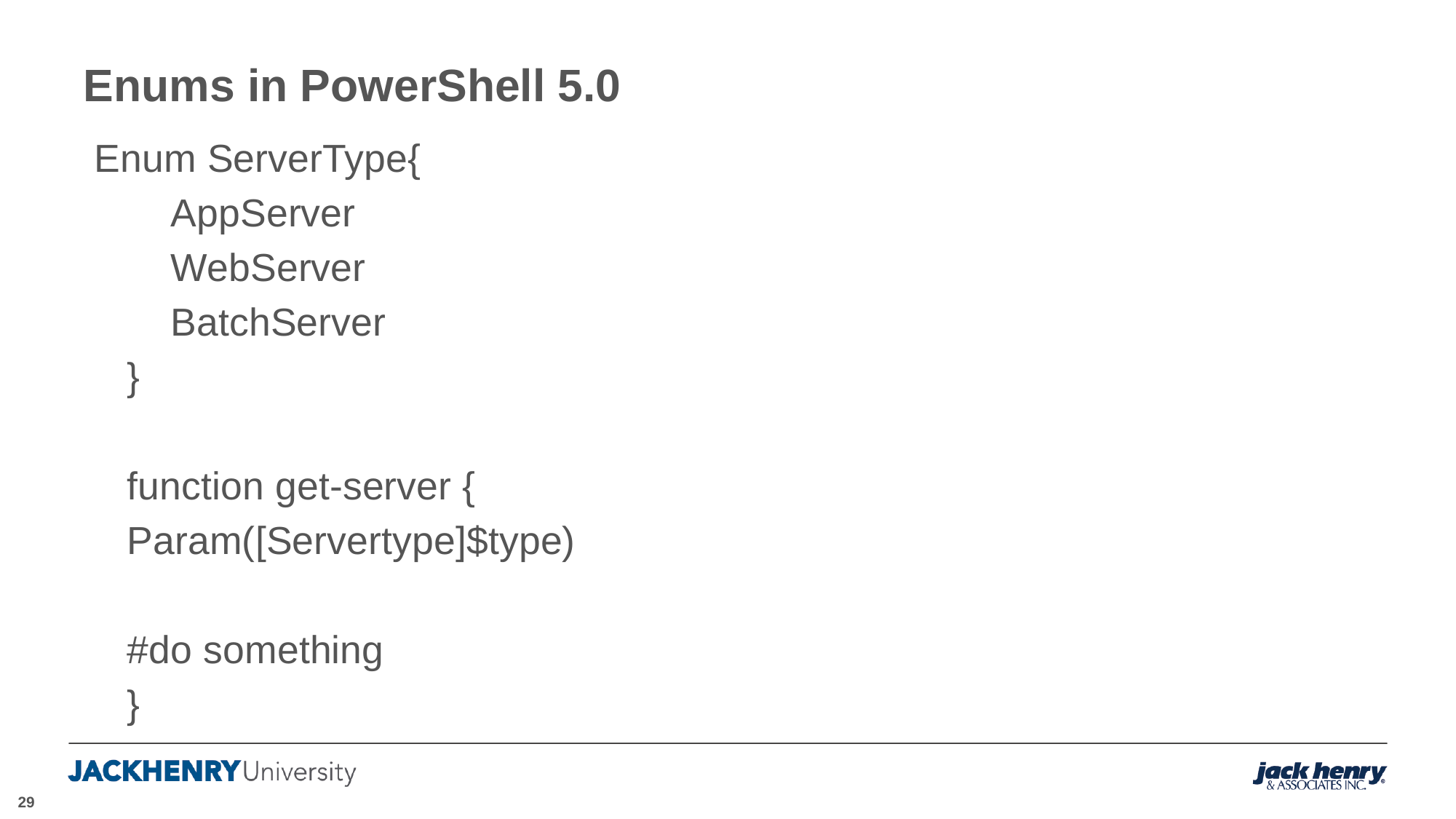

# Enums in PowerShell 5.0
 Enum ServerType{
        AppServer
        WebServer
        BatchServer
    }

    function get-server {
    Param([Servertype]$type)

    #do something
    }